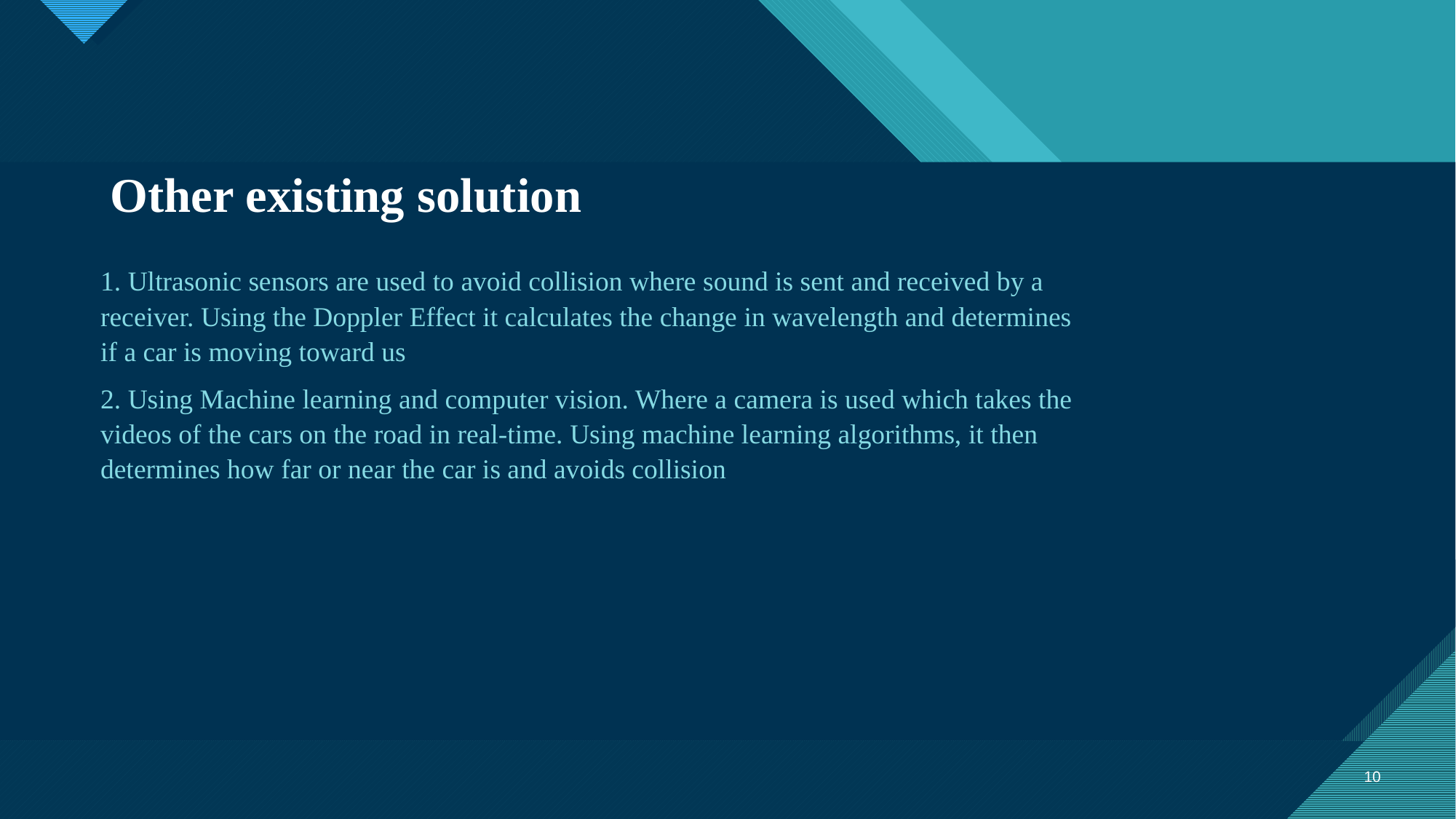

Other existing solution
1. Ultrasonic sensors are used to avoid collision where sound is sent and received by a receiver. Using the Doppler Effect it calculates the change in wavelength and determines if a car is moving toward us
2. Using Machine learning and computer vision. Where a camera is used which takes the videos of the cars on the road in real-time. Using machine learning algorithms, it then determines how far or near the car is and avoids collision
10